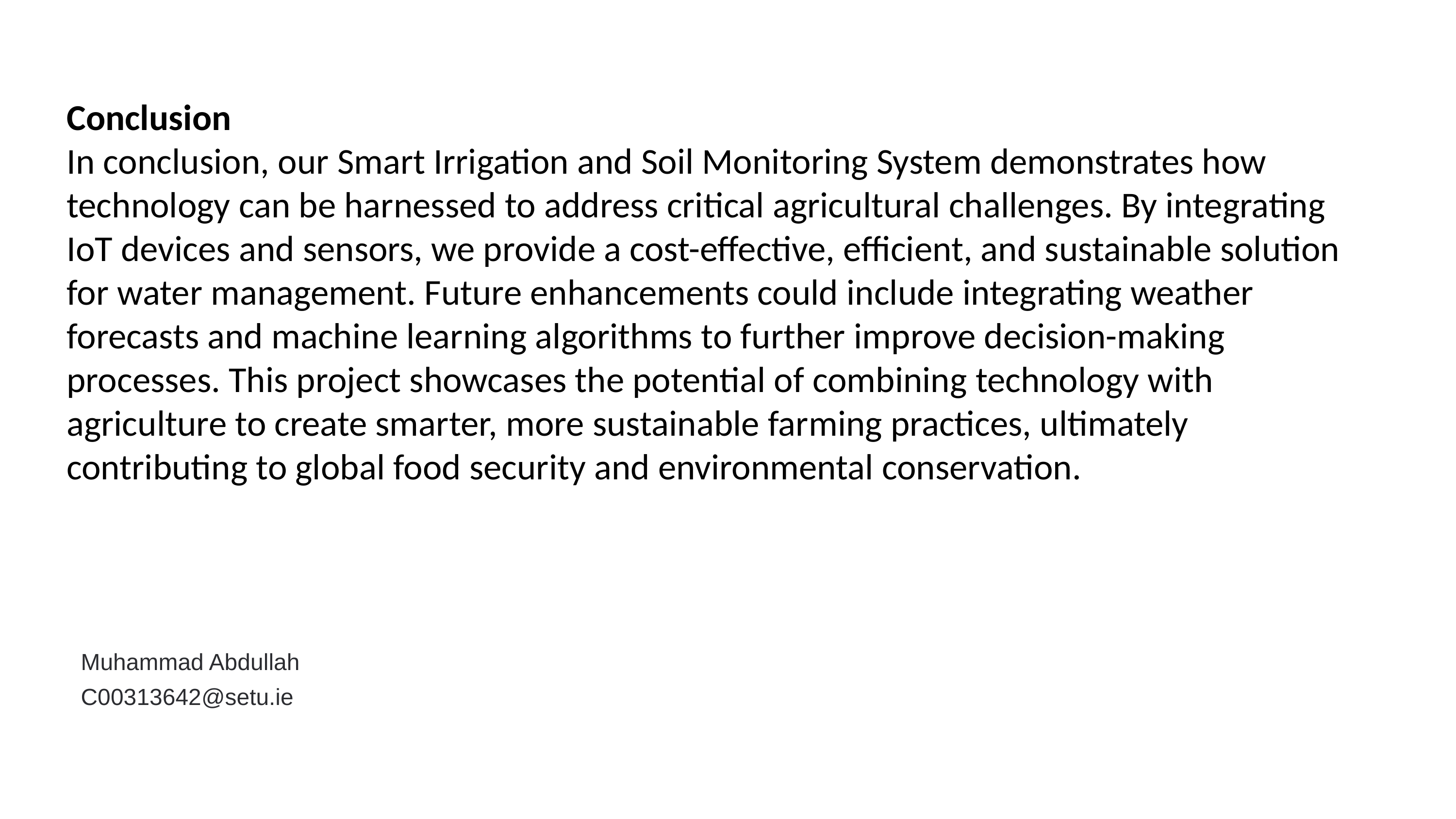

Conclusion
In conclusion, our Smart Irrigation and Soil Monitoring System demonstrates how technology can be harnessed to address critical agricultural challenges. By integrating IoT devices and sensors, we provide a cost-effective, efficient, and sustainable solution for water management. Future enhancements could include integrating weather forecasts and machine learning algorithms to further improve decision-making processes. This project showcases the potential of combining technology with agriculture to create smarter, more sustainable farming practices, ultimately contributing to global food security and environmental conservation.
Muhammad Abdullah
C00313642@setu.ie